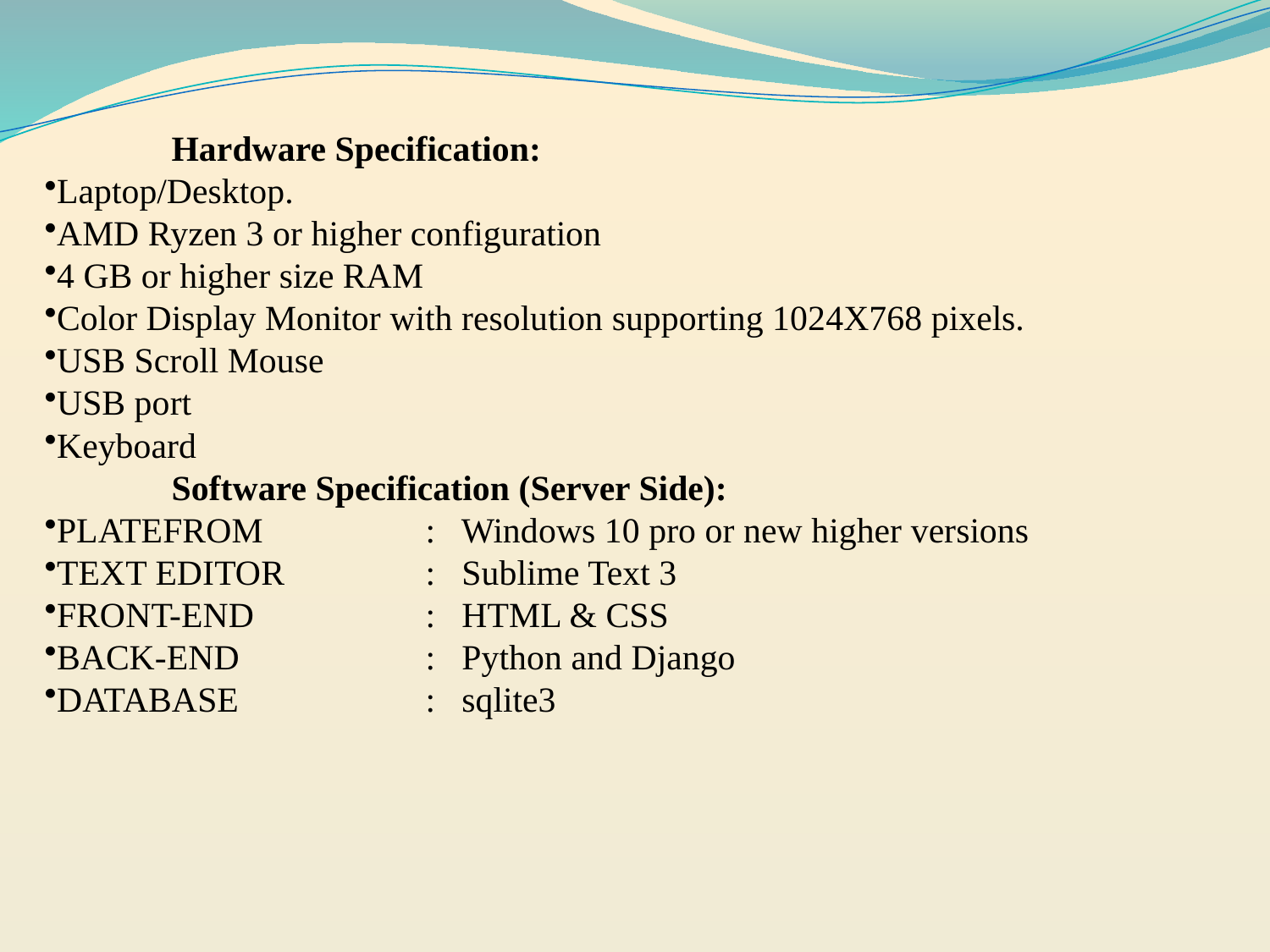

Hardware Specification:
Laptop/Desktop.
AMD Ryzen 3 or higher configuration
4 GB or higher size RAM
Color Display Monitor with resolution supporting 1024X768 pixels.
USB Scroll Mouse
USB port
Keyboard
Software Specification (Server Side):
PLATEFROM		:   Windows 10 pro or new higher versions
TEXT EDITOR		:   Sublime Text 3
FRONT-END		:   HTML & CSS
BACK-END		:   Python and Django
DATABASE		:   sqlite3